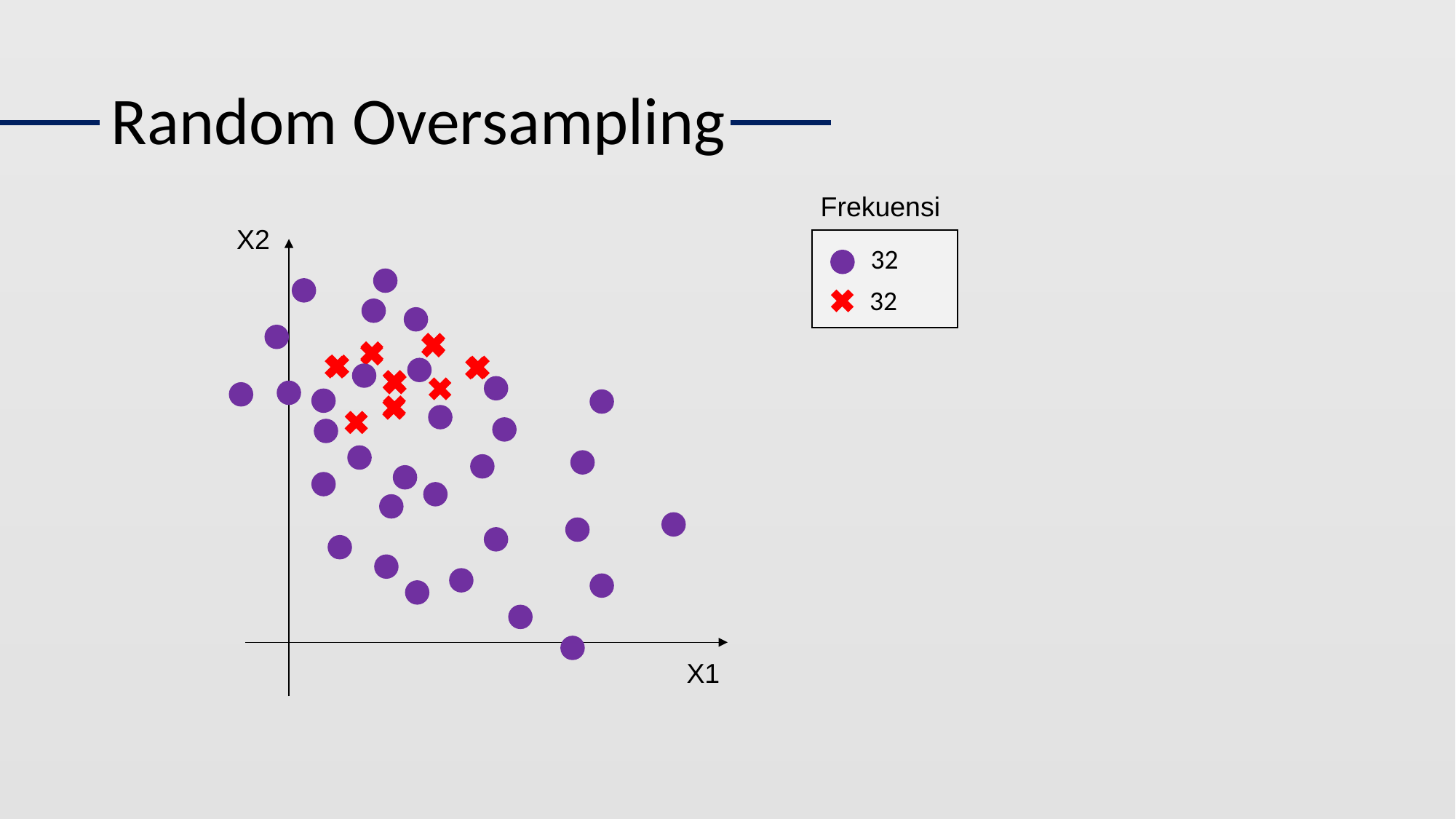

# Random Oversampling
Frekuensi
X2

32

32

X1